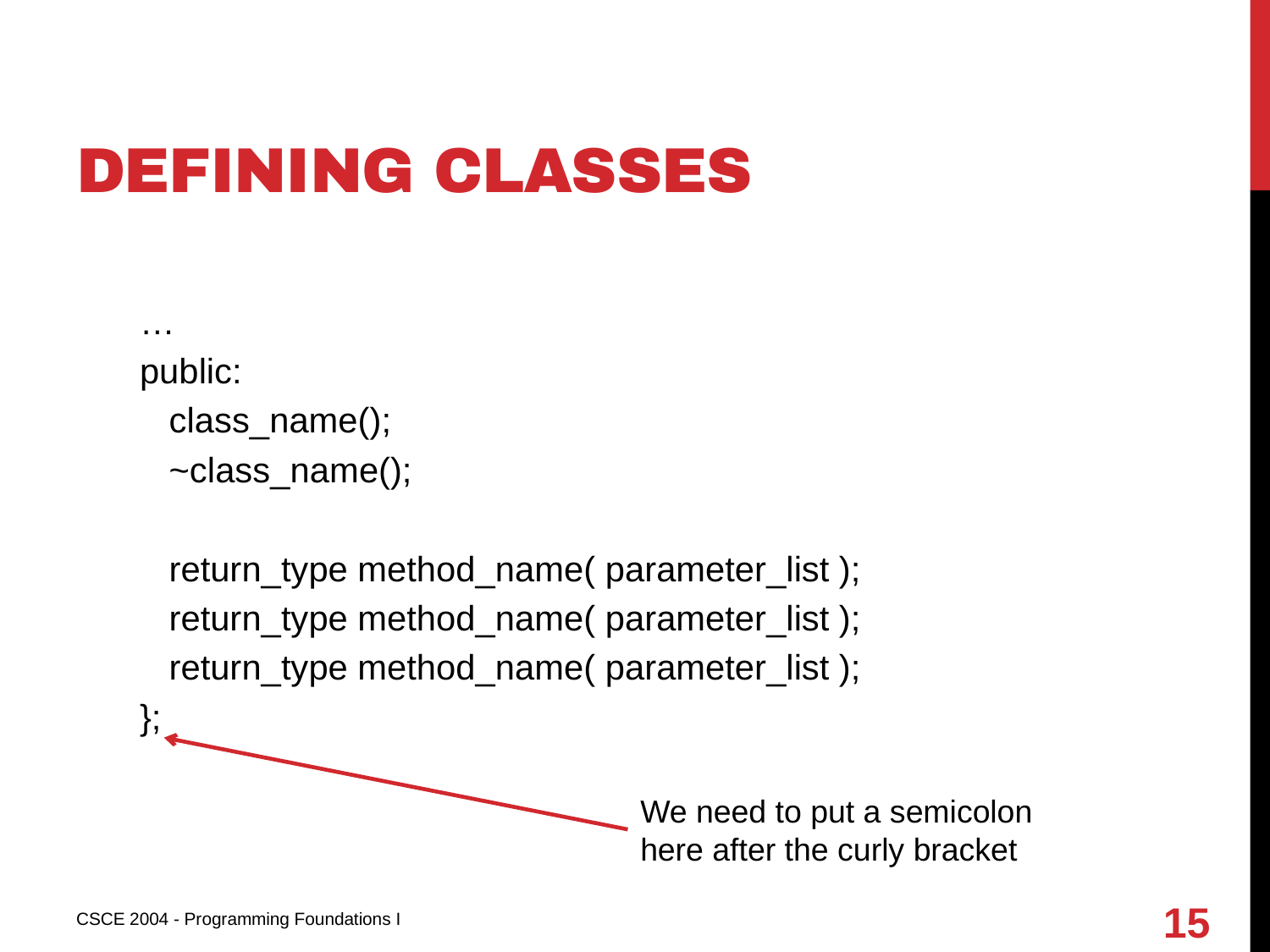

# Defining classes

…
public:
   class_name();
   ~class_name();

   return_type method_name( parameter_list );
   return_type method_name( parameter_list );
   return_type method_name( parameter_list );
};
We need to put a semicolon here after the curly bracket
15
CSCE 2004 - Programming Foundations I